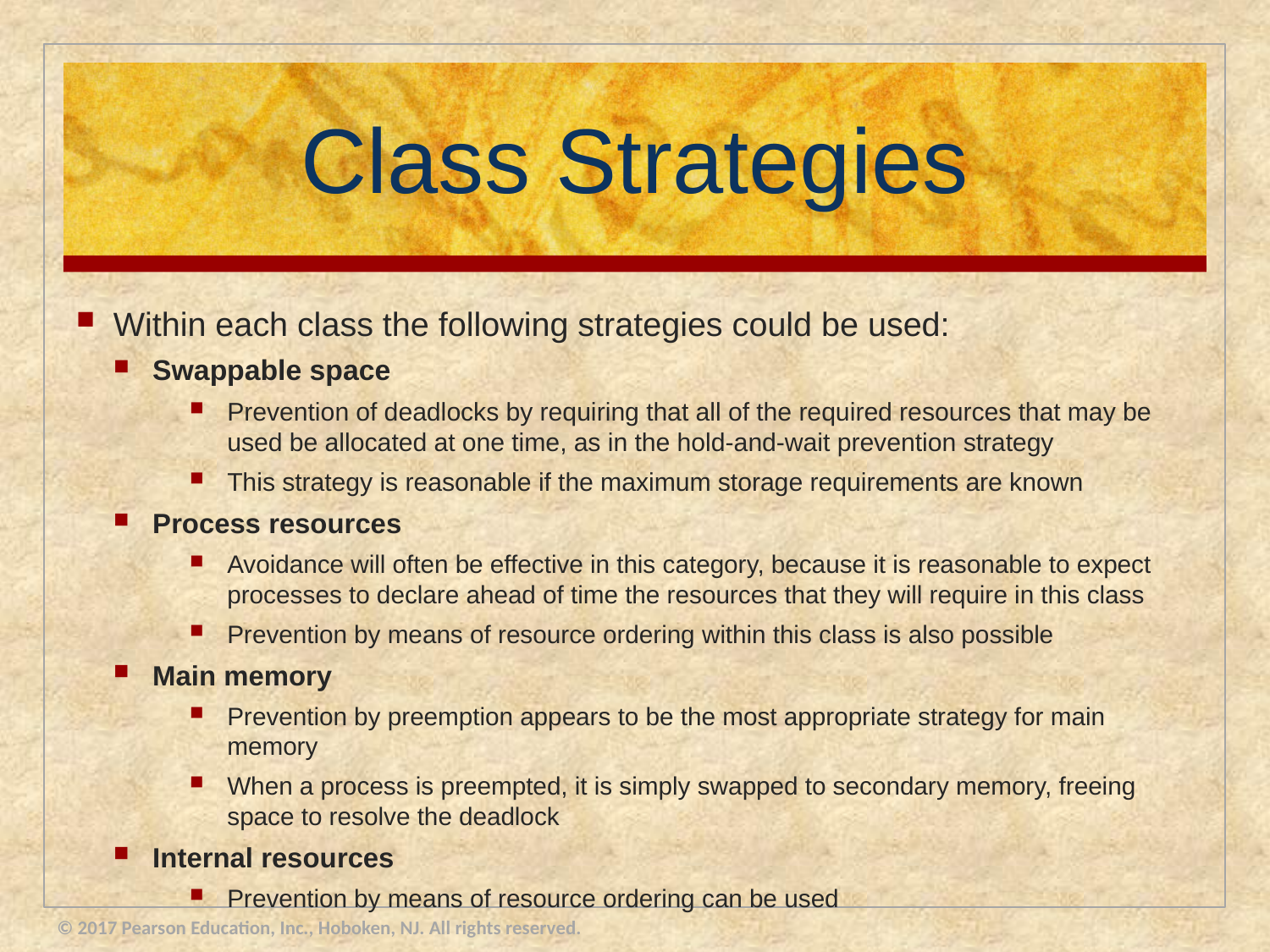

# Class Strategies
Within each class the following strategies could be used:
Swappable space
Prevention of deadlocks by requiring that all of the required resources that may be used be allocated at one time, as in the hold-and-wait prevention strategy
This strategy is reasonable if the maximum storage requirements are known
Process resources
Avoidance will often be effective in this category, because it is reasonable to expect processes to declare ahead of time the resources that they will require in this class
Prevention by means of resource ordering within this class is also possible
Main memory
Prevention by preemption appears to be the most appropriate strategy for main memory
When a process is preempted, it is simply swapped to secondary memory, freeing space to resolve the deadlock
Internal resources
Prevention by means of resource ordering can be used
© 2017 Pearson Education, Inc., Hoboken, NJ. All rights reserved.